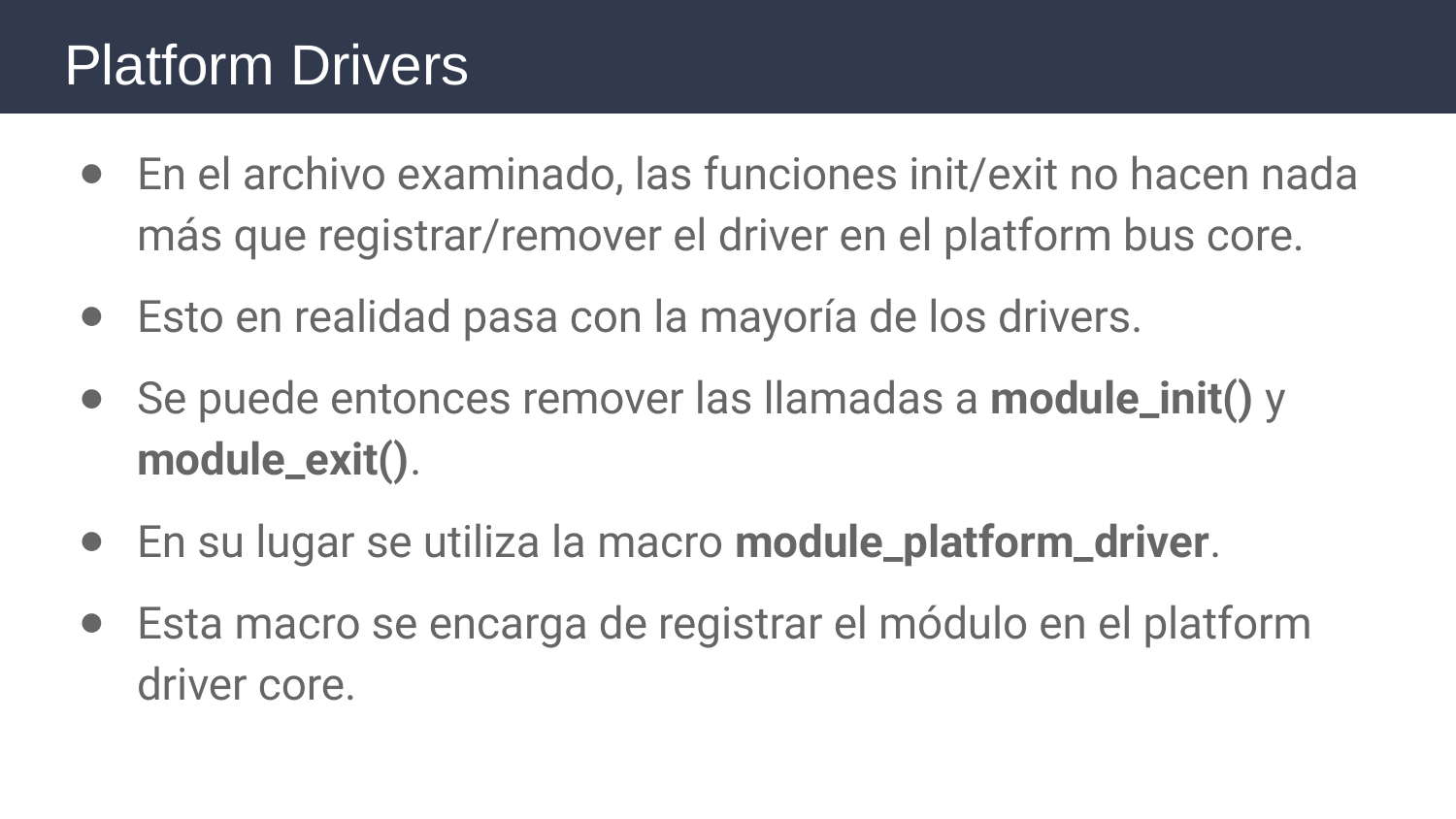

# Platform Drivers

En el archivo examinado, las funciones init/exit no hacen nada más que registrar/remover el driver en el platform bus core.
Esto en realidad pasa con la mayoría de los drivers.
Se puede entonces remover las llamadas a module_init() y module_exit().
En su lugar se utiliza la macro module_platform_driver.
Esta macro se encarga de registrar el módulo en el platform driver core.